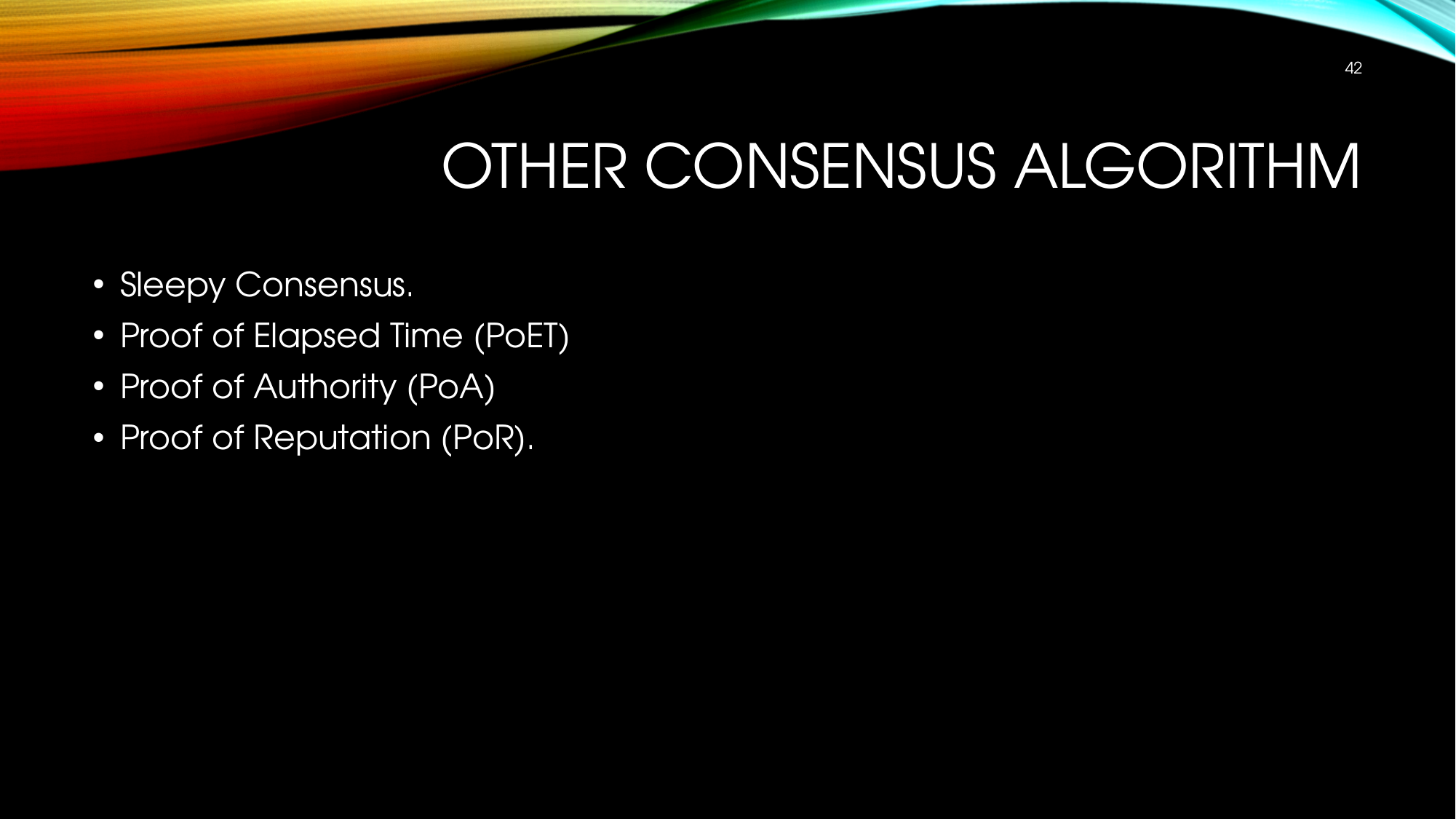

42
# other consensus algorithm
Sleepy Consensus.
Proof of Elapsed Time (PoET)
Proof of Authority (PoA)
Proof of Reputation (PoR).